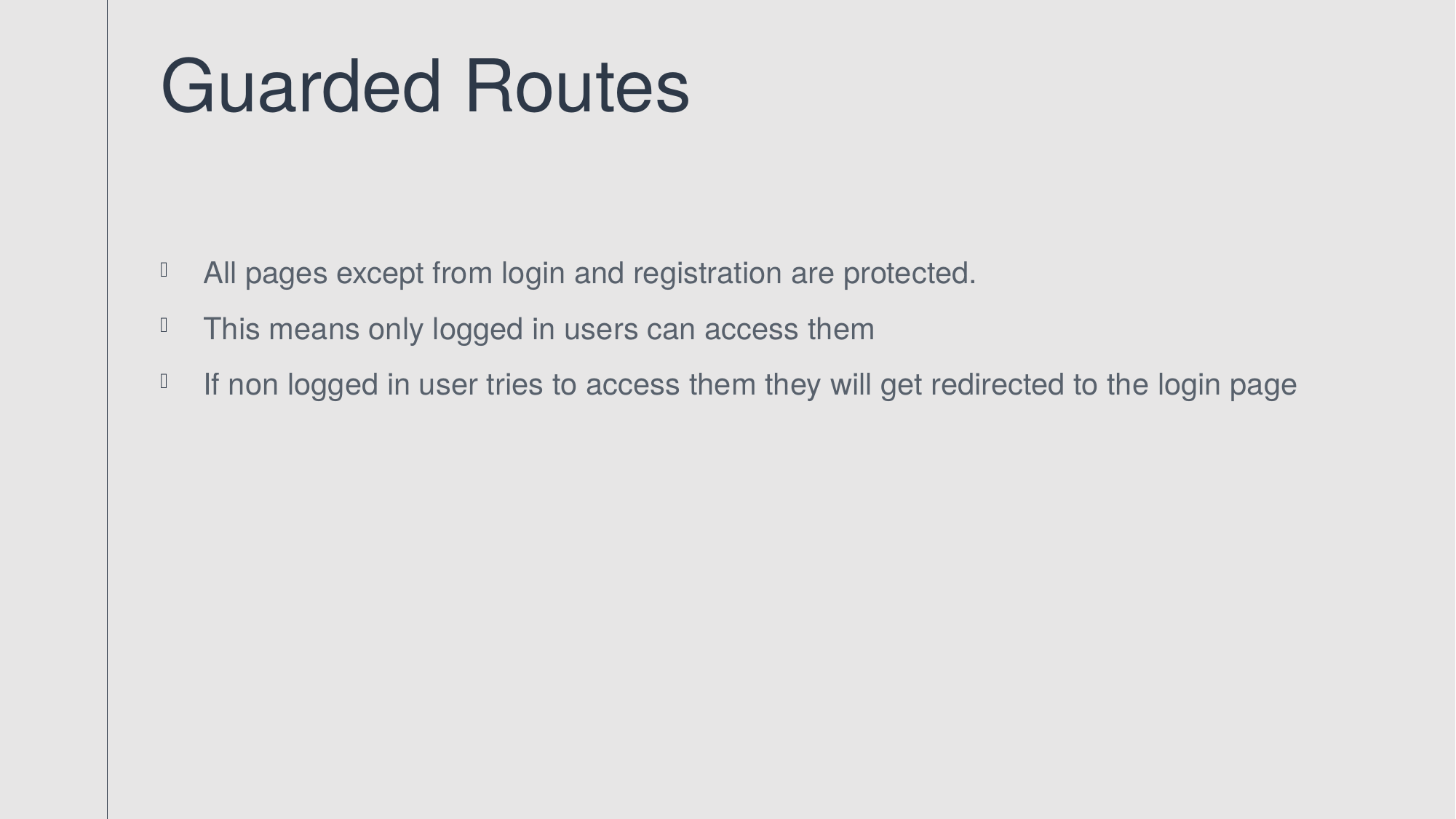

# Guarded Routes
All pages except from login and registration are protected.
This means only logged in users can access them
If non logged in user tries to access them they will get redirected to the login page